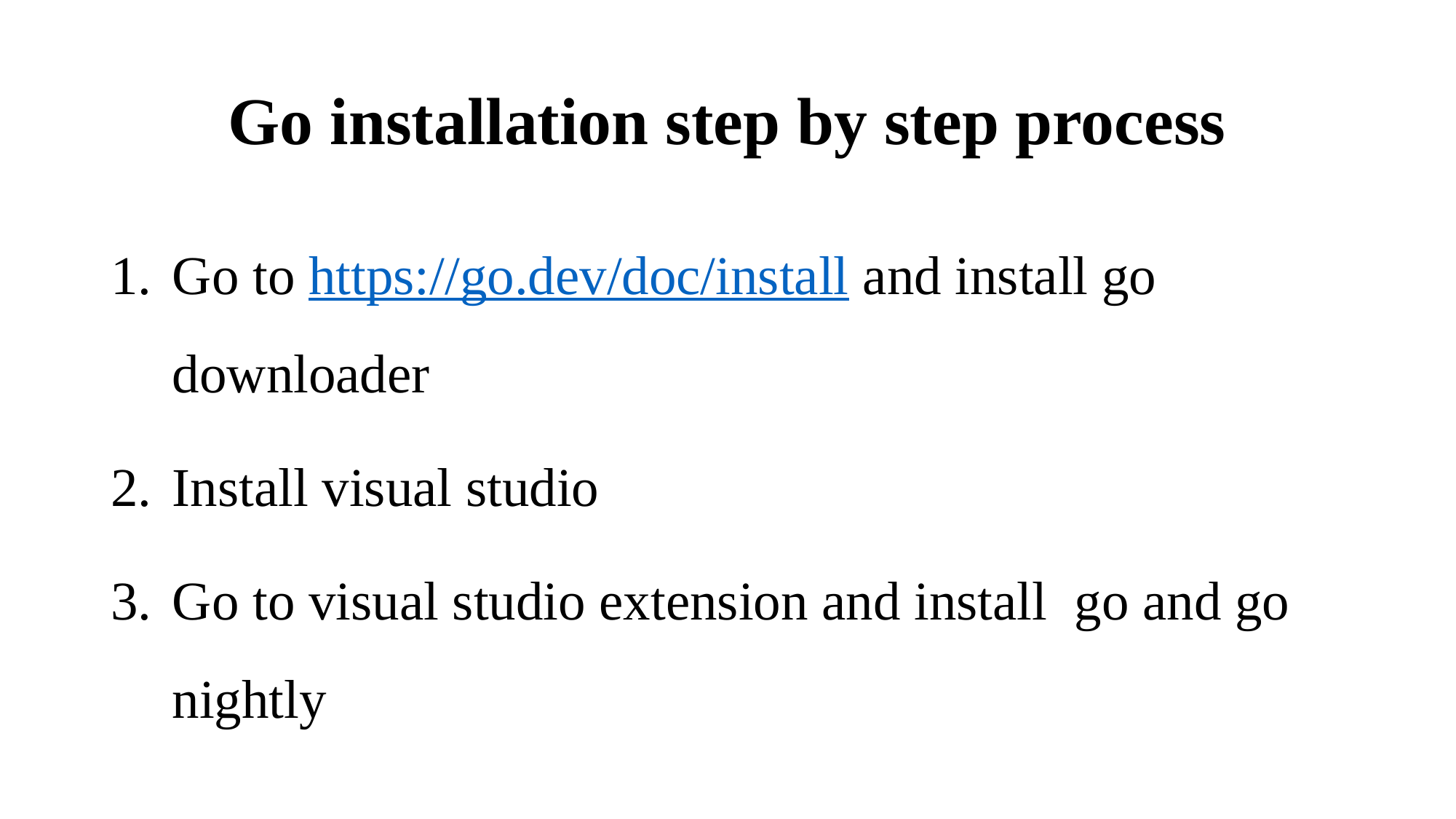

# Go installation step by step process
Go to https://go.dev/doc/install and install go downloader
Install visual studio
Go to visual studio extension and install  go and go nightly